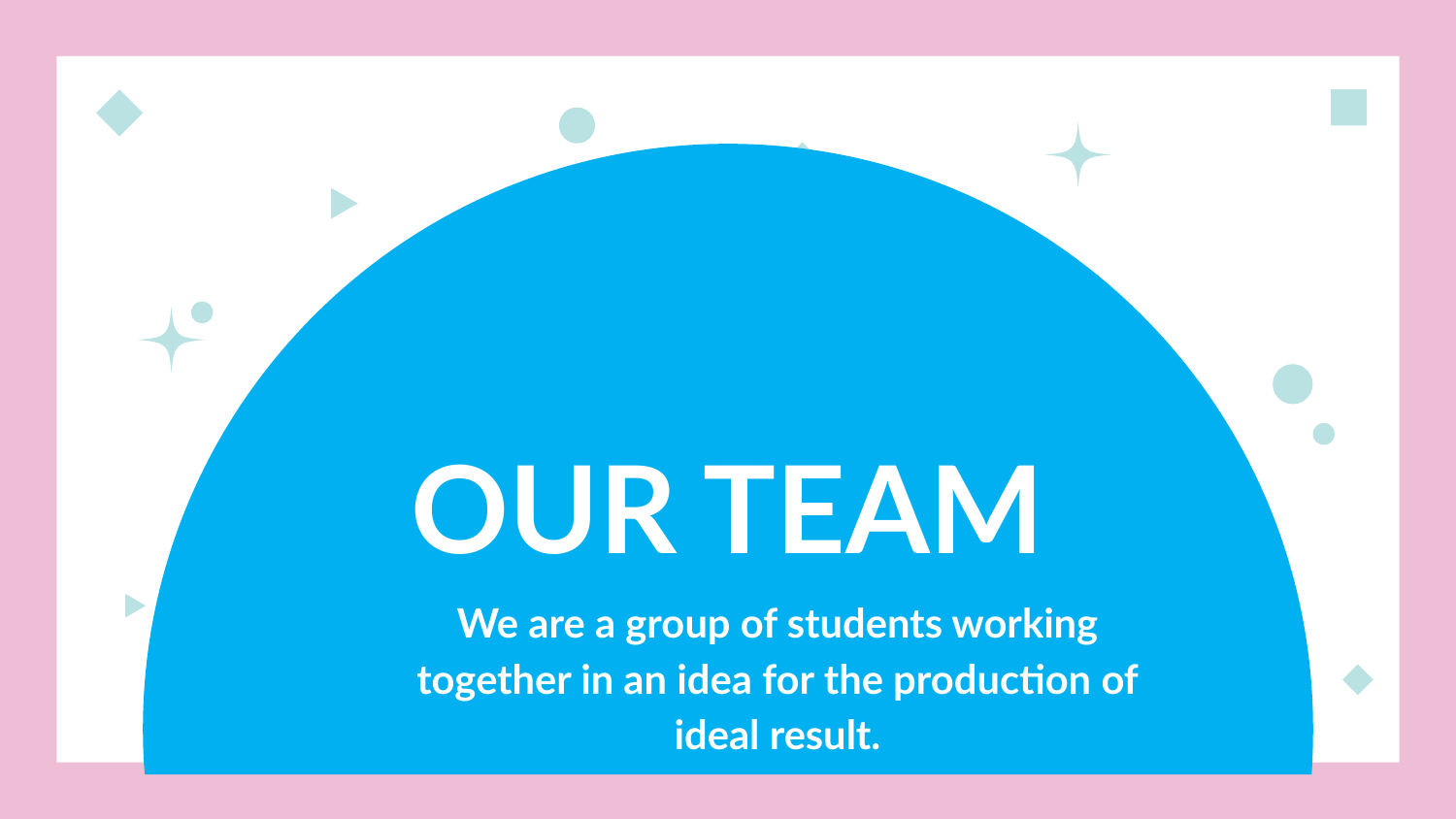

OUR TEAM
We are a group of students working together in an idea for the production of ideal result.